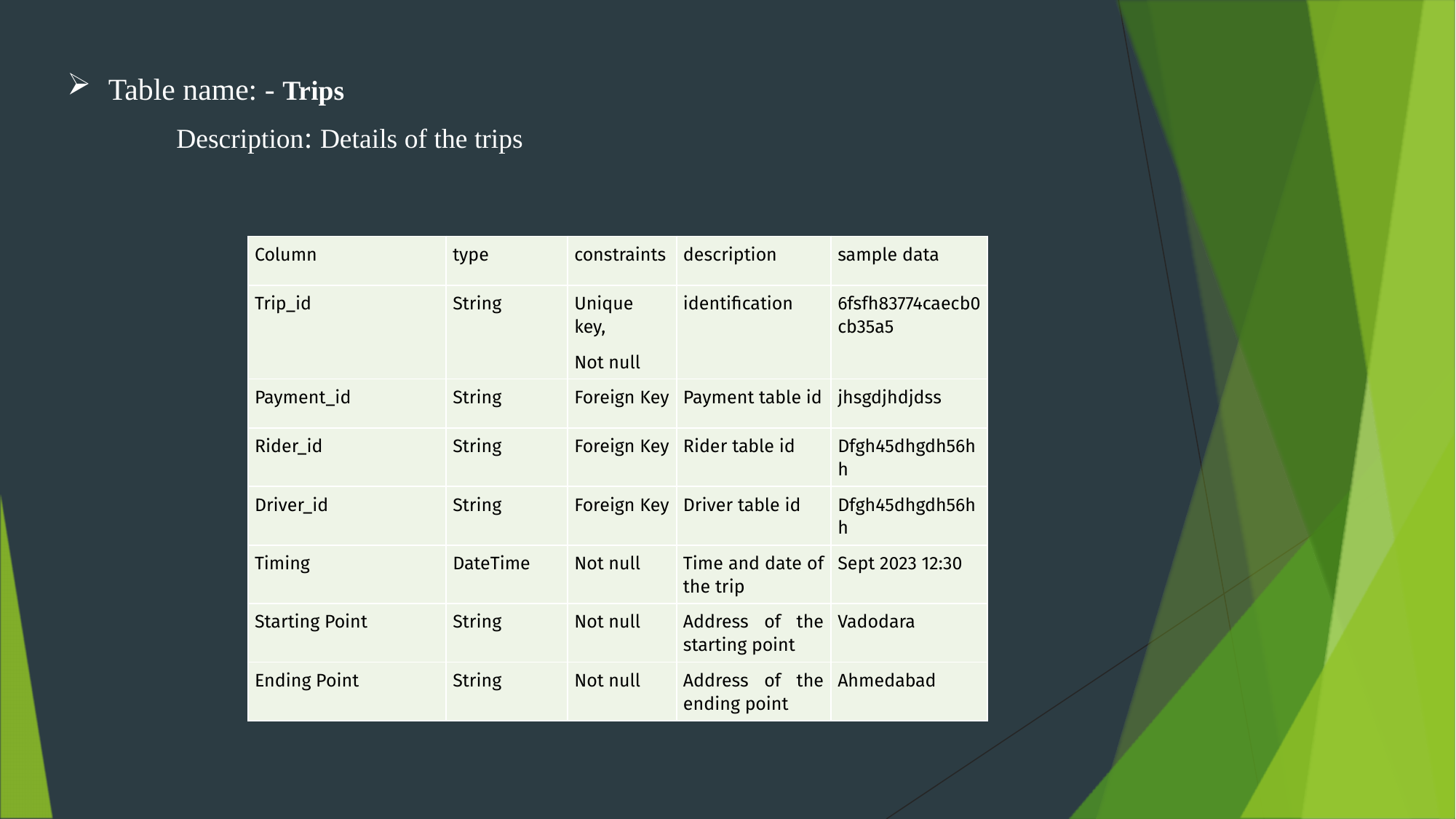

Table name: - Trips
Description: Details of the trips
| Column | type | constraints | description | sample data |
| --- | --- | --- | --- | --- |
| Trip\_id | String | Unique key, Not null | identification | 6fsfh83774caecb0cb35a5 |
| Payment\_id | String | Foreign Key | Payment table id | jhsgdjhdjdss |
| Rider\_id | String | Foreign Key | Rider table id | Dfgh45dhgdh56hh |
| Driver\_id | String | Foreign Key | Driver table id | Dfgh45dhgdh56hh |
| Timing | DateTime | Not null | Time and date of the trip | Sept 2023 12:30 |
| Starting Point | String | Not null | Address of the starting point | Vadodara |
| Ending Point | String | Not null | Address of the ending point | Ahmedabad |